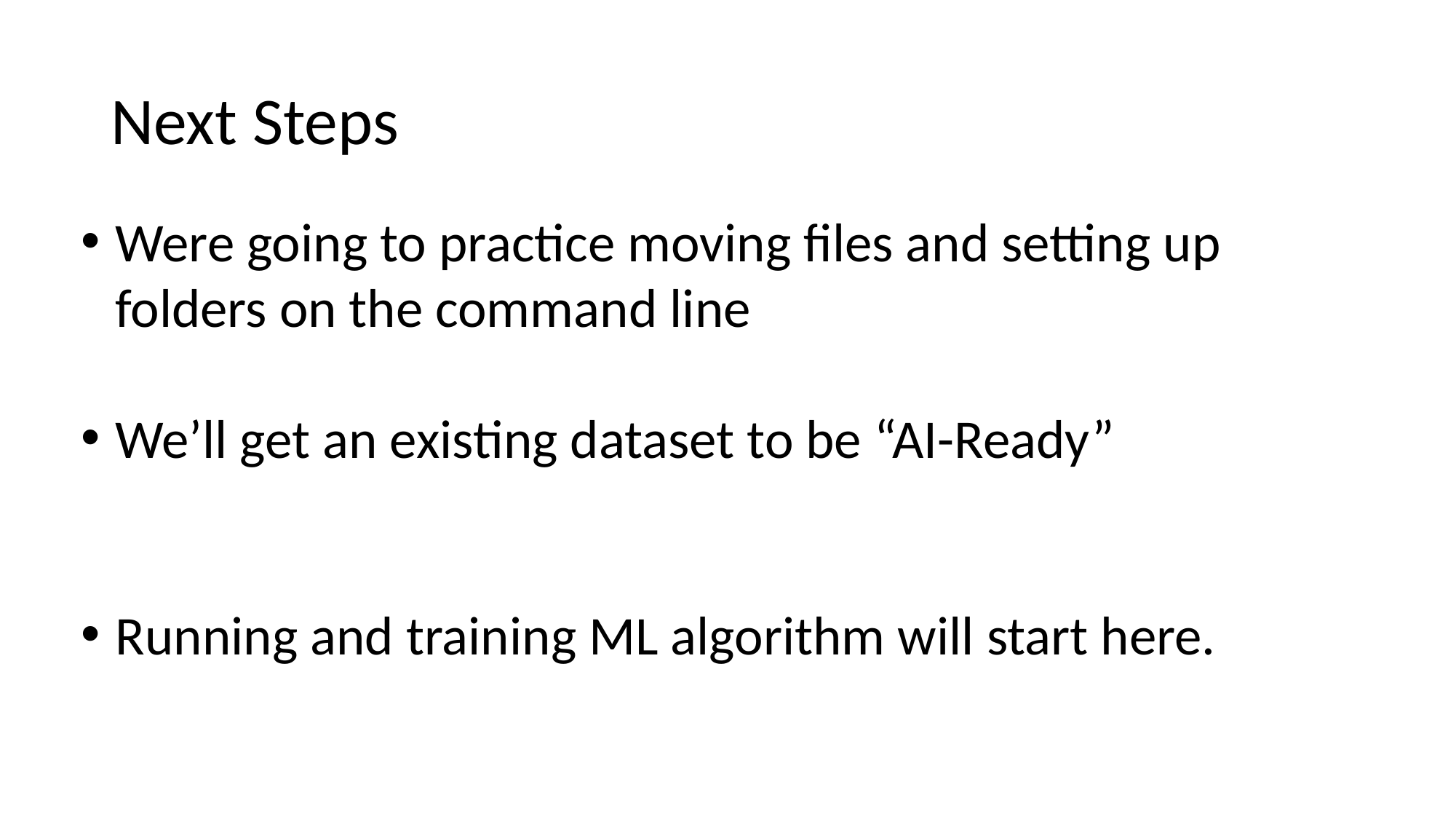

# Next Steps
Were going to practice moving files and setting up folders on the command line

We’ll get an existing dataset to be “AI-Ready”

Running and training ML algorithm will start here.